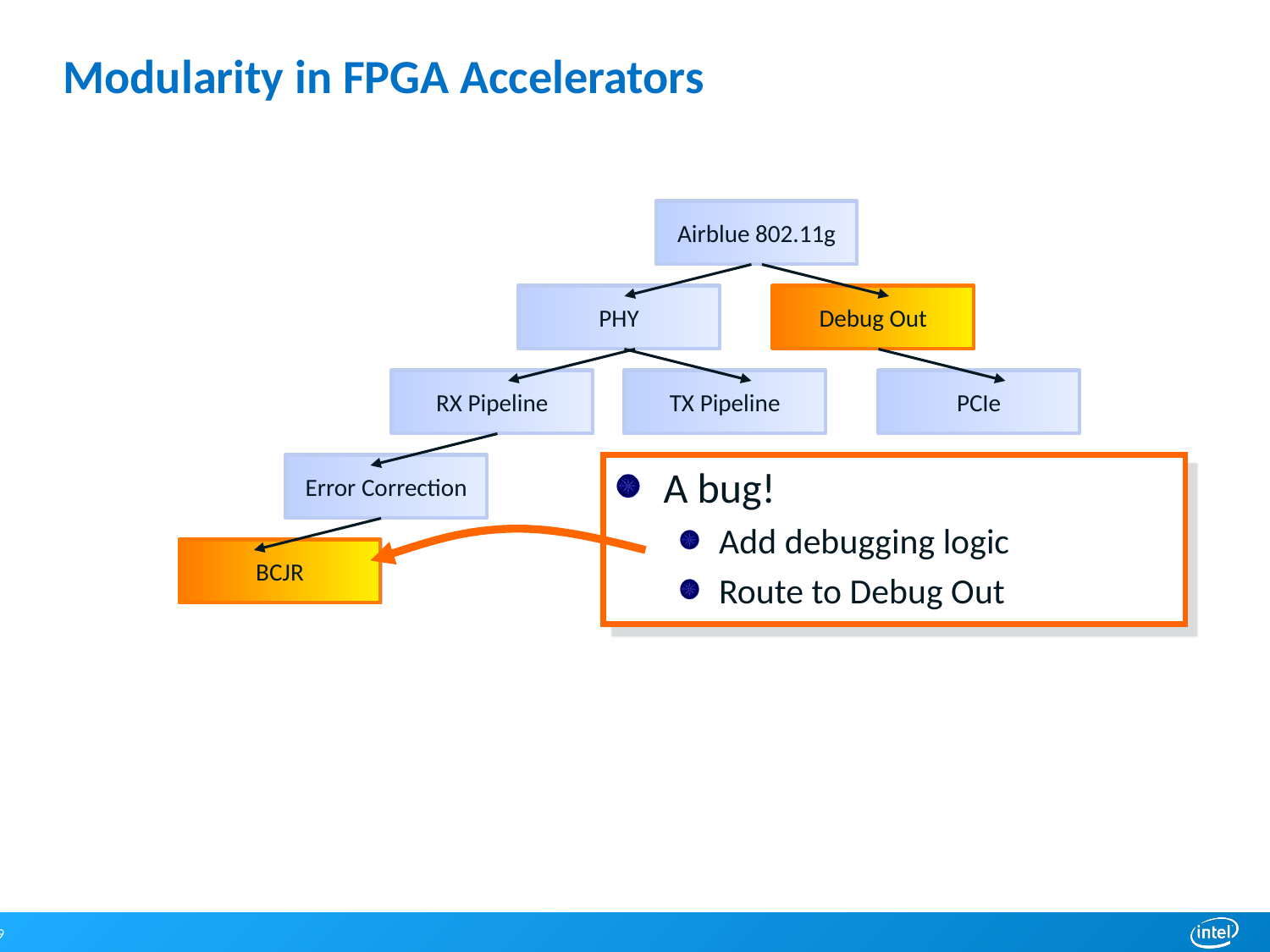

# Modularity in FPGA Accelerators
Airblue 802.11g

PHY
Debug Out

RX Pipeline
TX Pipeline
PCIe

Error Correction
A bug!
Add debugging logic
Route to Debug Out

BCJR
Viterbi
SOVA